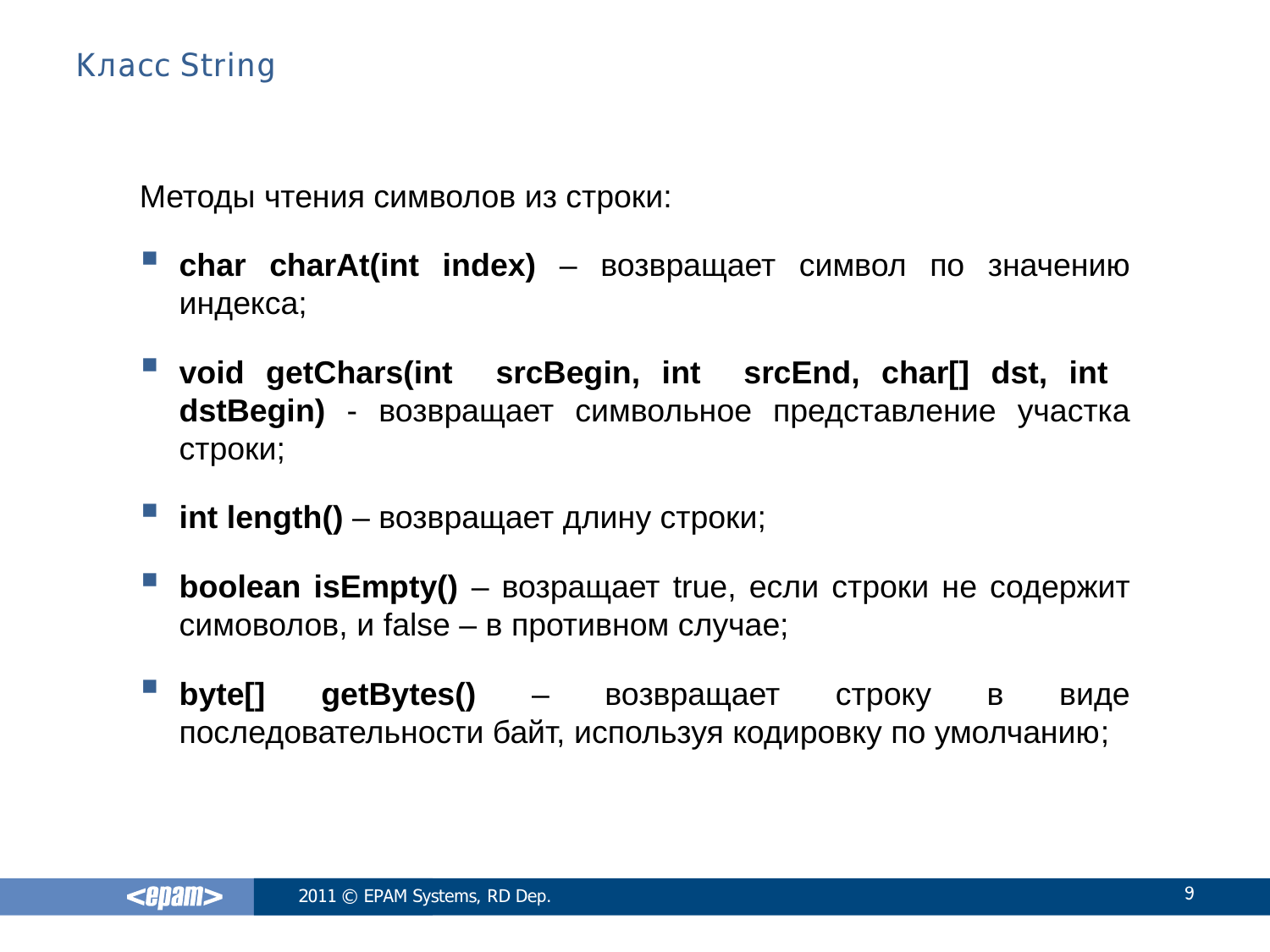

# Класс String
Методы чтения символов из строки:

char charAt(int index) – возвращает символ по значению индекса;

void getChars(int  srcBegin, int  srcEnd, char[] dst, int  dstBegin) - возвращает символьное представление участка строки;

int length() – возвращает длину строки;

boolean isEmpty() – возращает true, если строки не содержит симоволов, и false – в противном случае;

byte[] getBytes() – возвращает строку в виде последовательности байт, используя кодировку по умолчанию;

9
2011 © EPAM Systems, RD Dep.